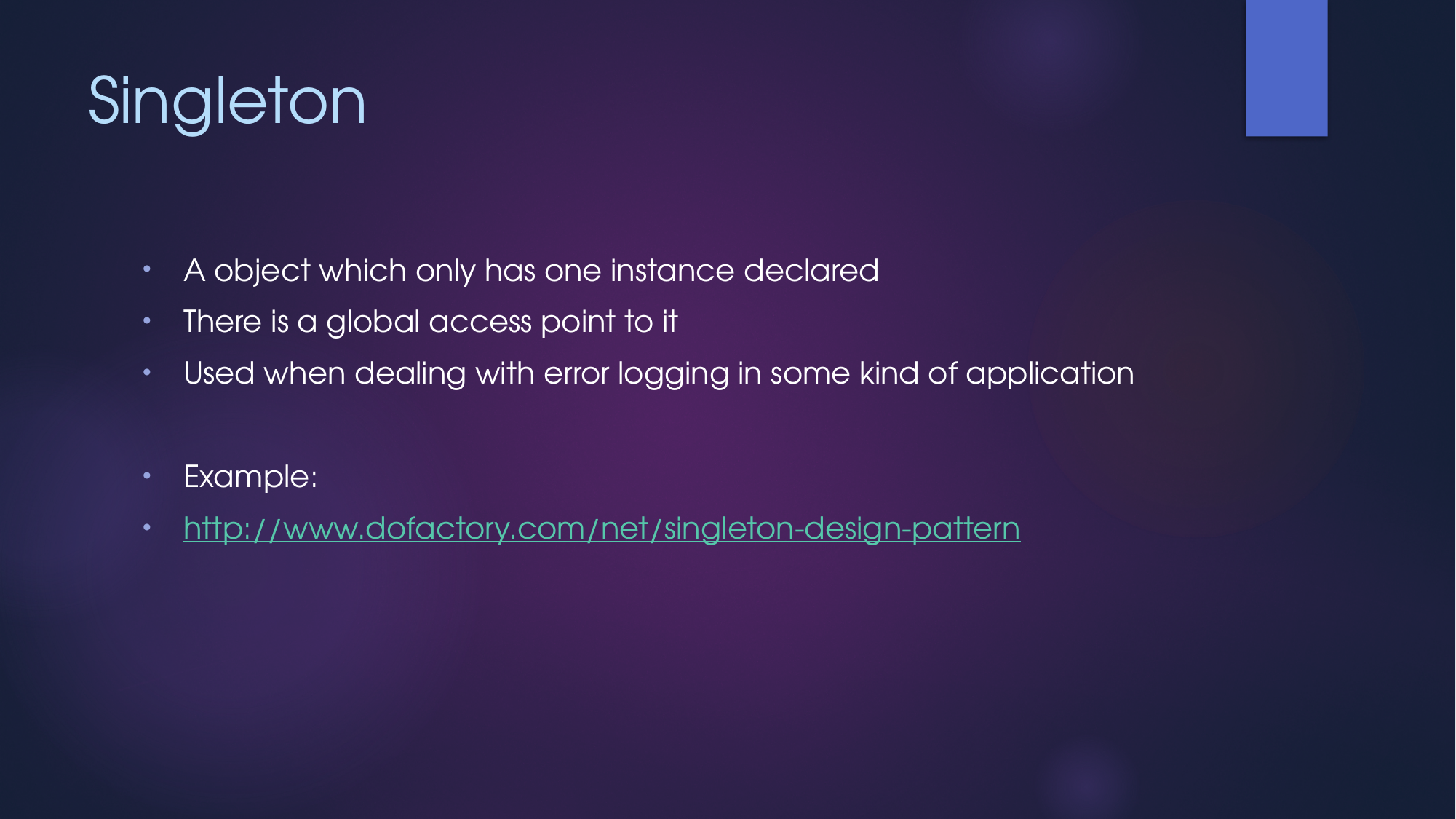

# Singleton
A object which only has one instance declared
There is a global access point to it
Used when dealing with error logging in some kind of application

Example:
http://www.dofactory.com/net/singleton-design-pattern